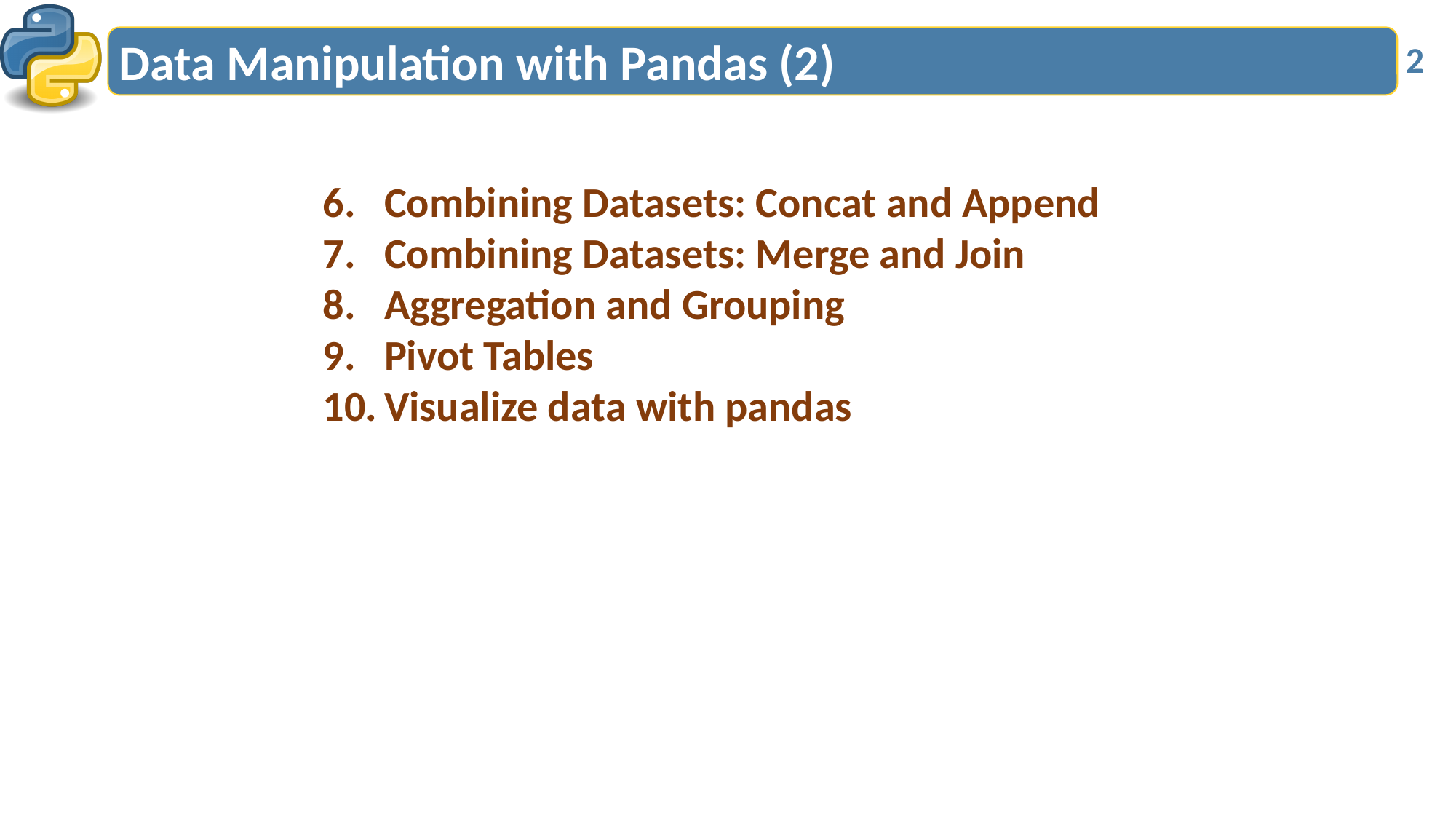

# Data Manipulation with Pandas (2)
2
Combining Datasets: Concat and Append
Combining Datasets: Merge and Join
Aggregation and Grouping
Pivot Tables
Visualize data with pandas